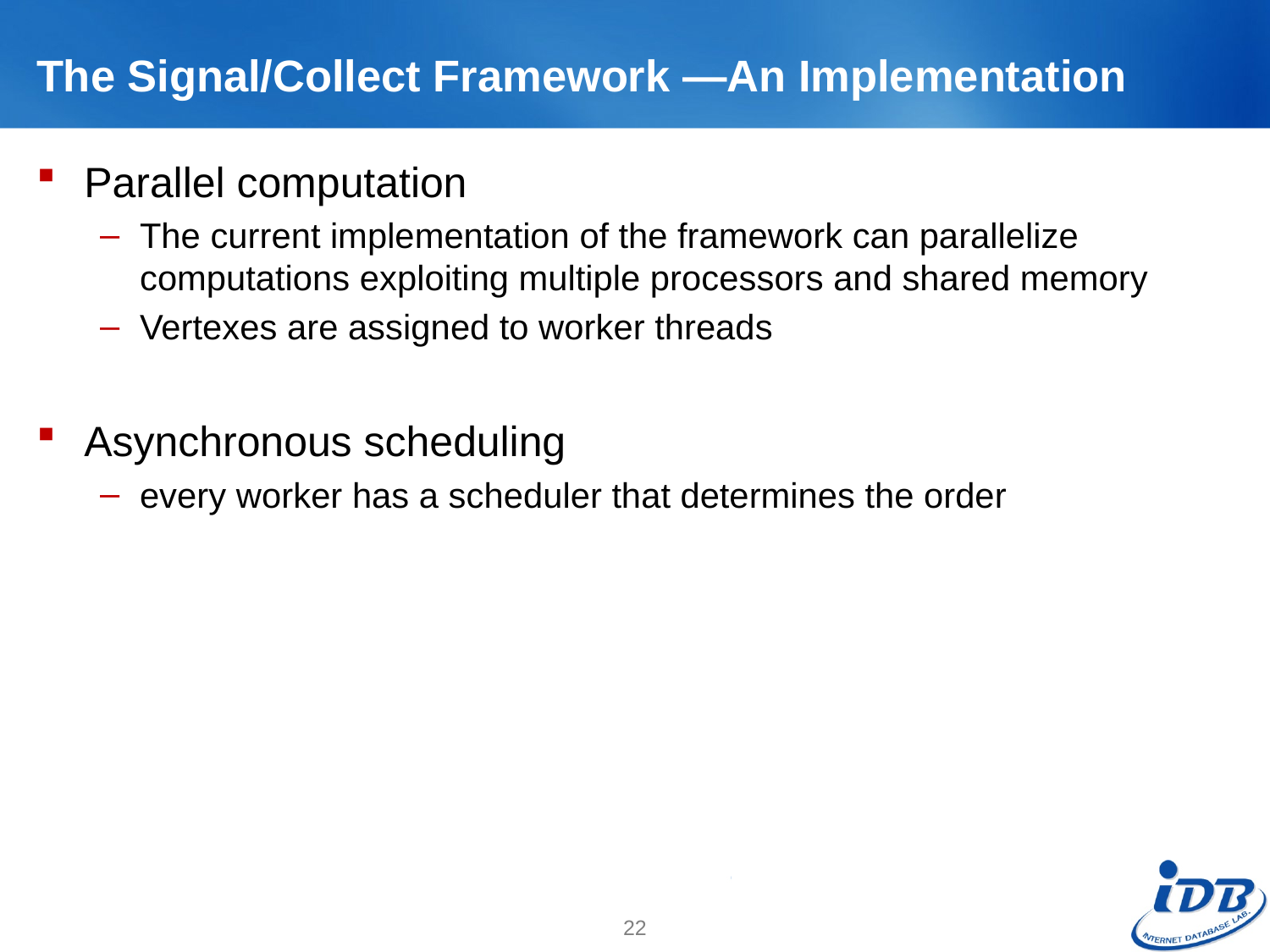

# The Signal/Collect Framework —An Implementation
Parallel computation
The current implementation of the framework can parallelize computations exploiting multiple processors and shared memory
Vertexes are assigned to worker threads

Asynchronous scheduling
every worker has a scheduler that determines the order
22